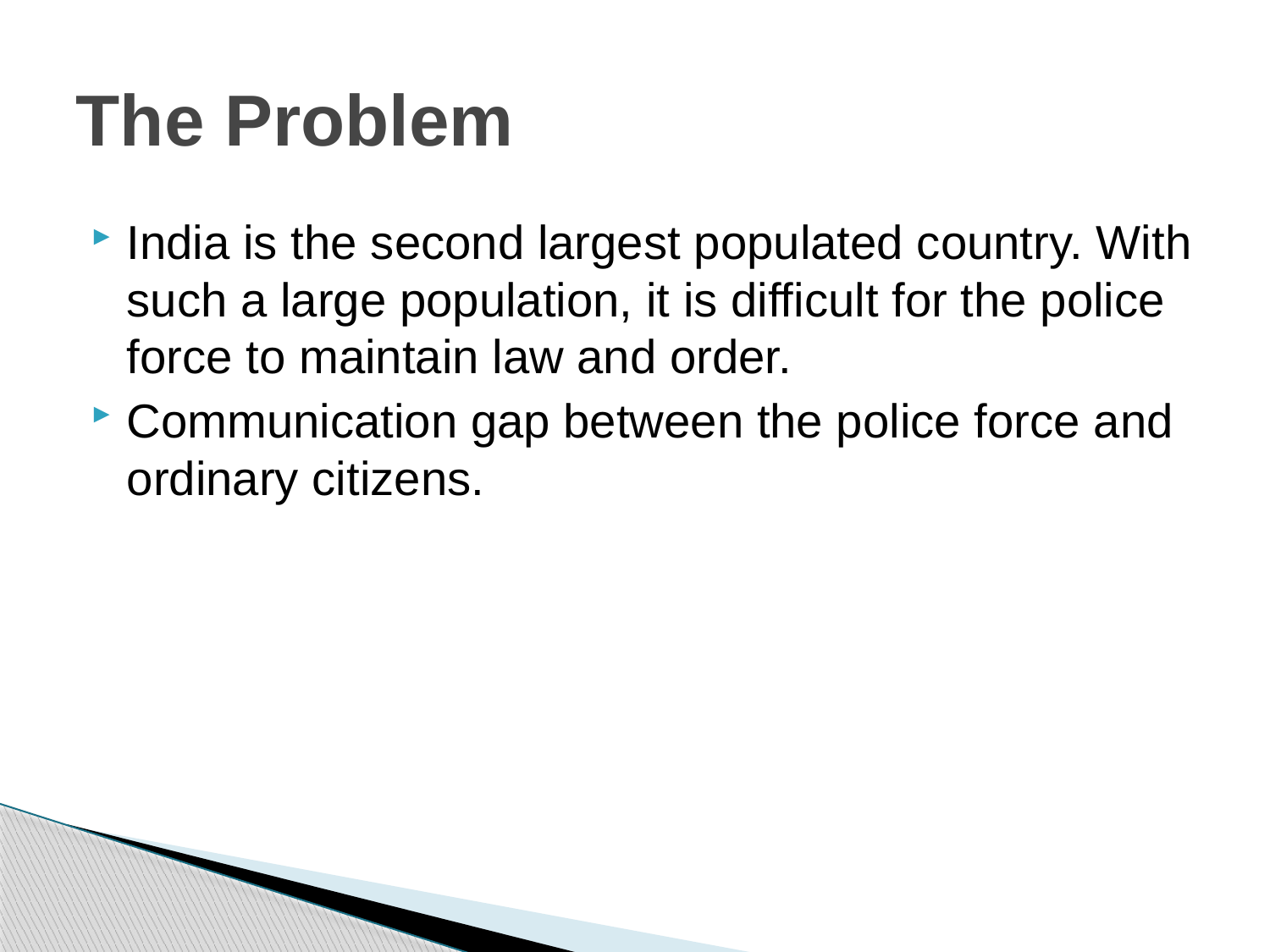

# The Problem
India is the second largest populated country. With such a large population, it is difficult for the police force to maintain law and order.
Communication gap between the police force and ordinary citizens.